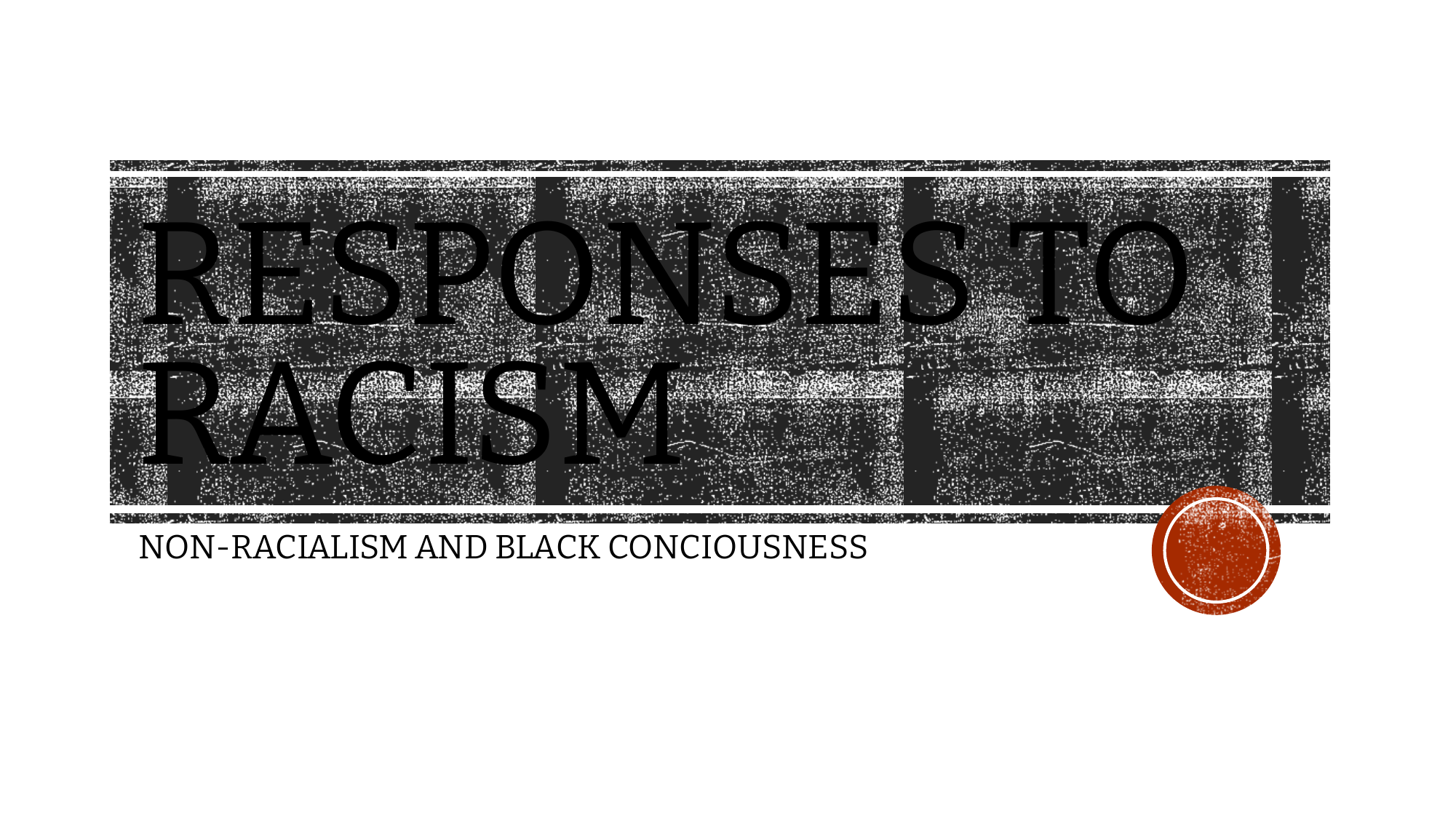

# Responses to Racism
NON-RACIALISM AND BLACK CONCIOUSNESS